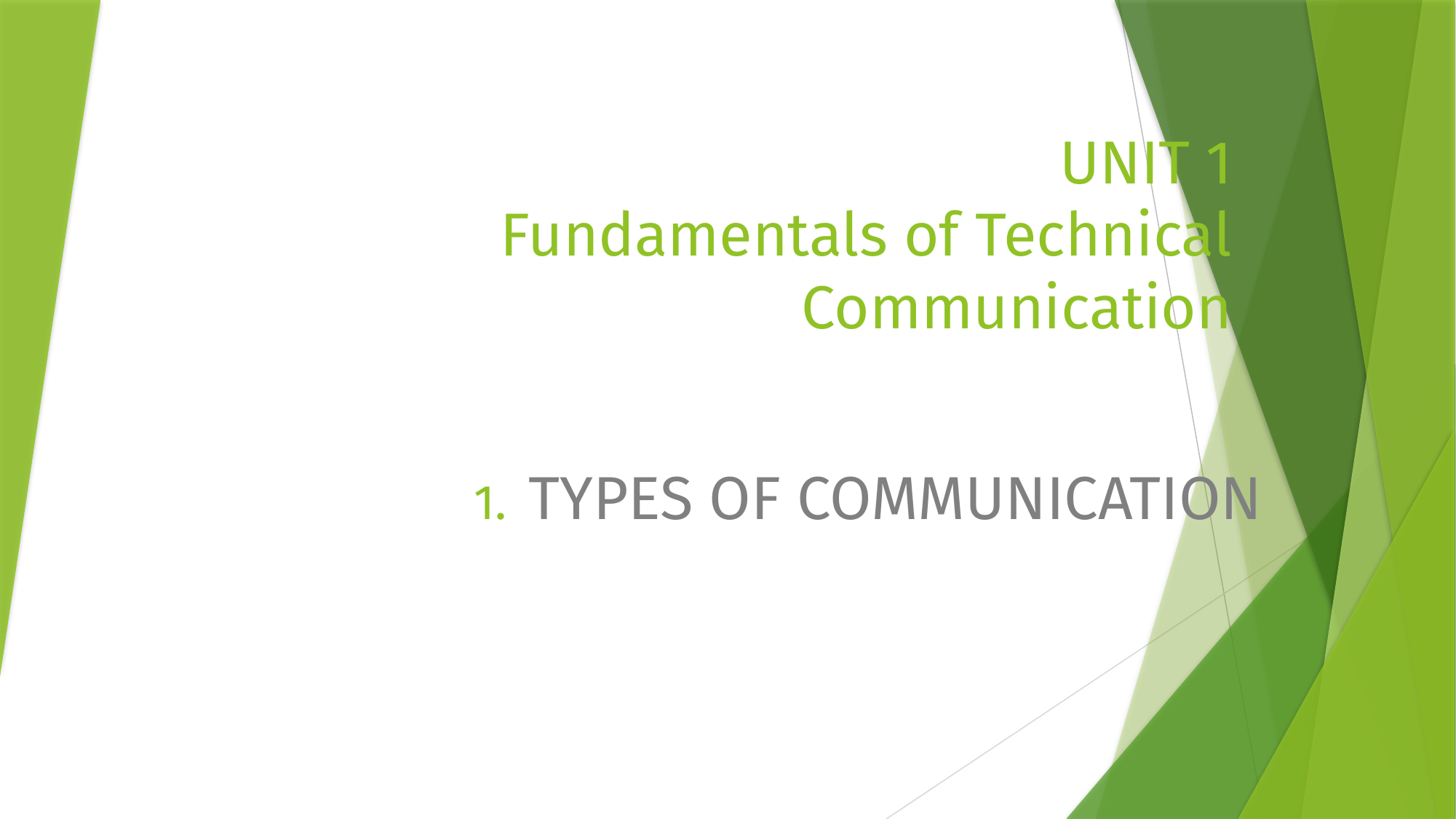

# UNIT 1 Fundamentals of Technical Communication

TYPES OF COMMUNICATION